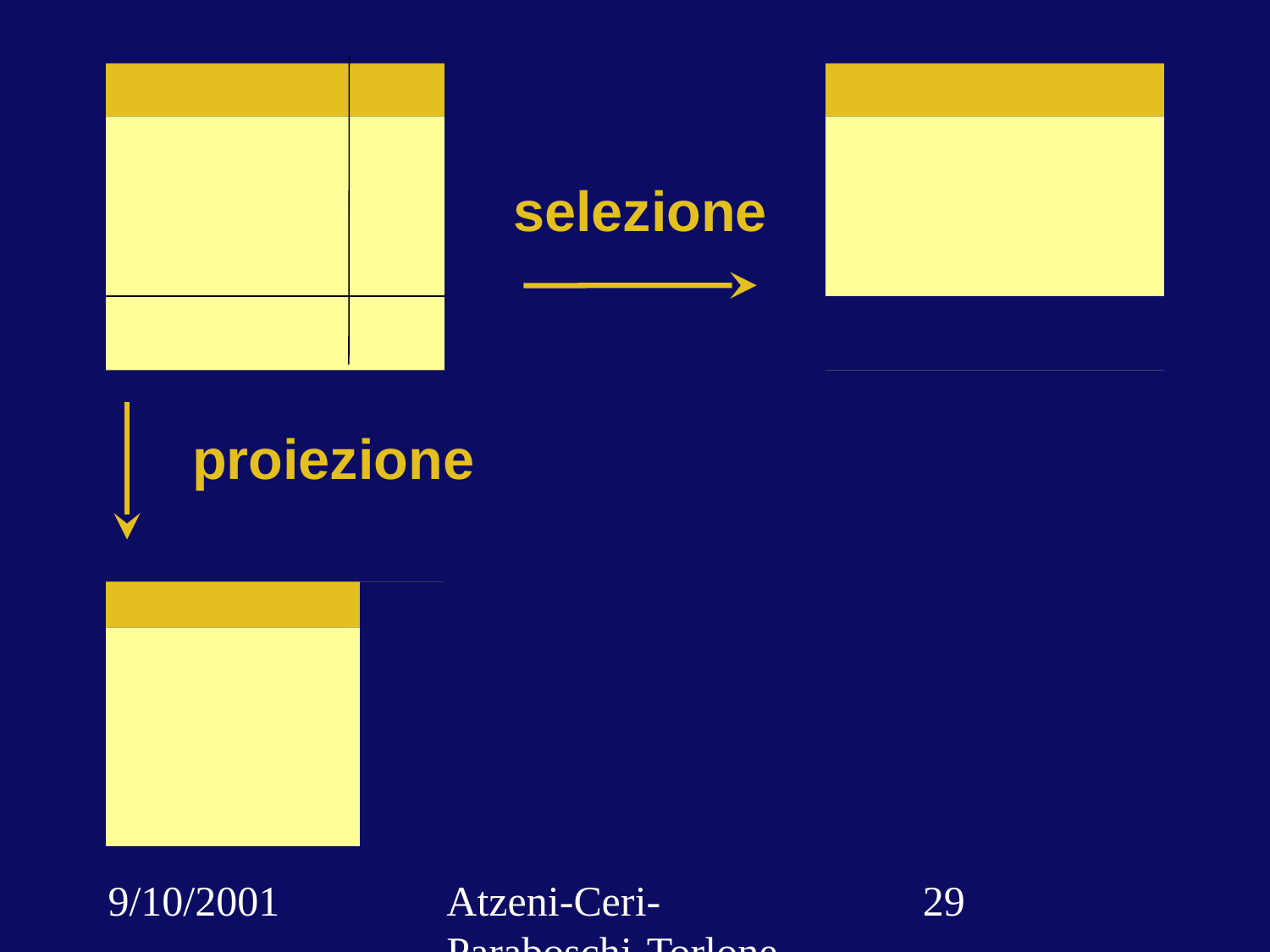

selezione

proiezione

9/10/2001
Atzeni-Ceri-Paraboschi-Torlone, Basi di dati, Capitolo 3
29